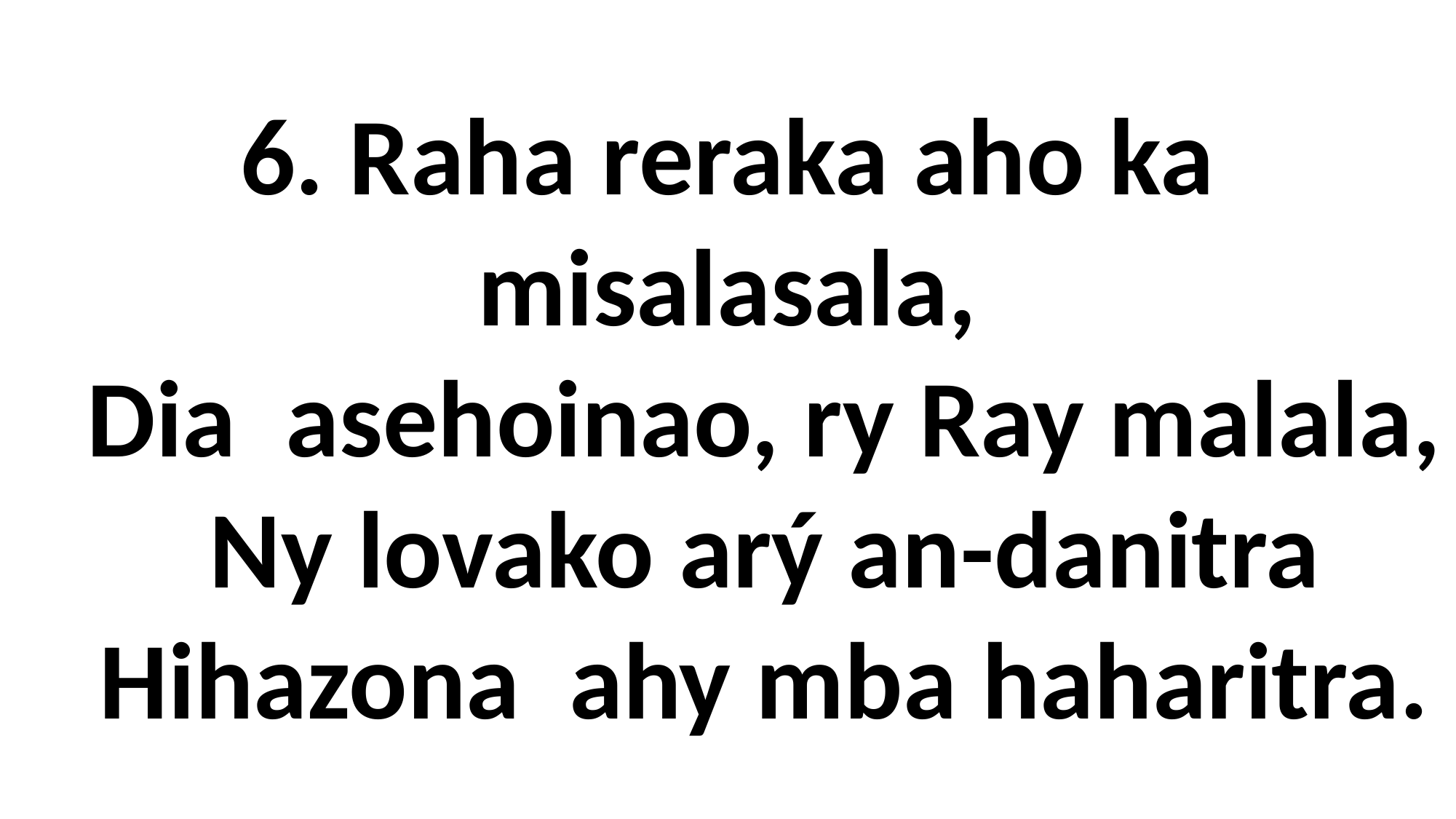

6. Raha reraka aho ka misalasala,
   Dia  asehoinao, ry Ray malala,
   Ny lovako arý an-danitra
   Hihazona  ahy mba haharitra.